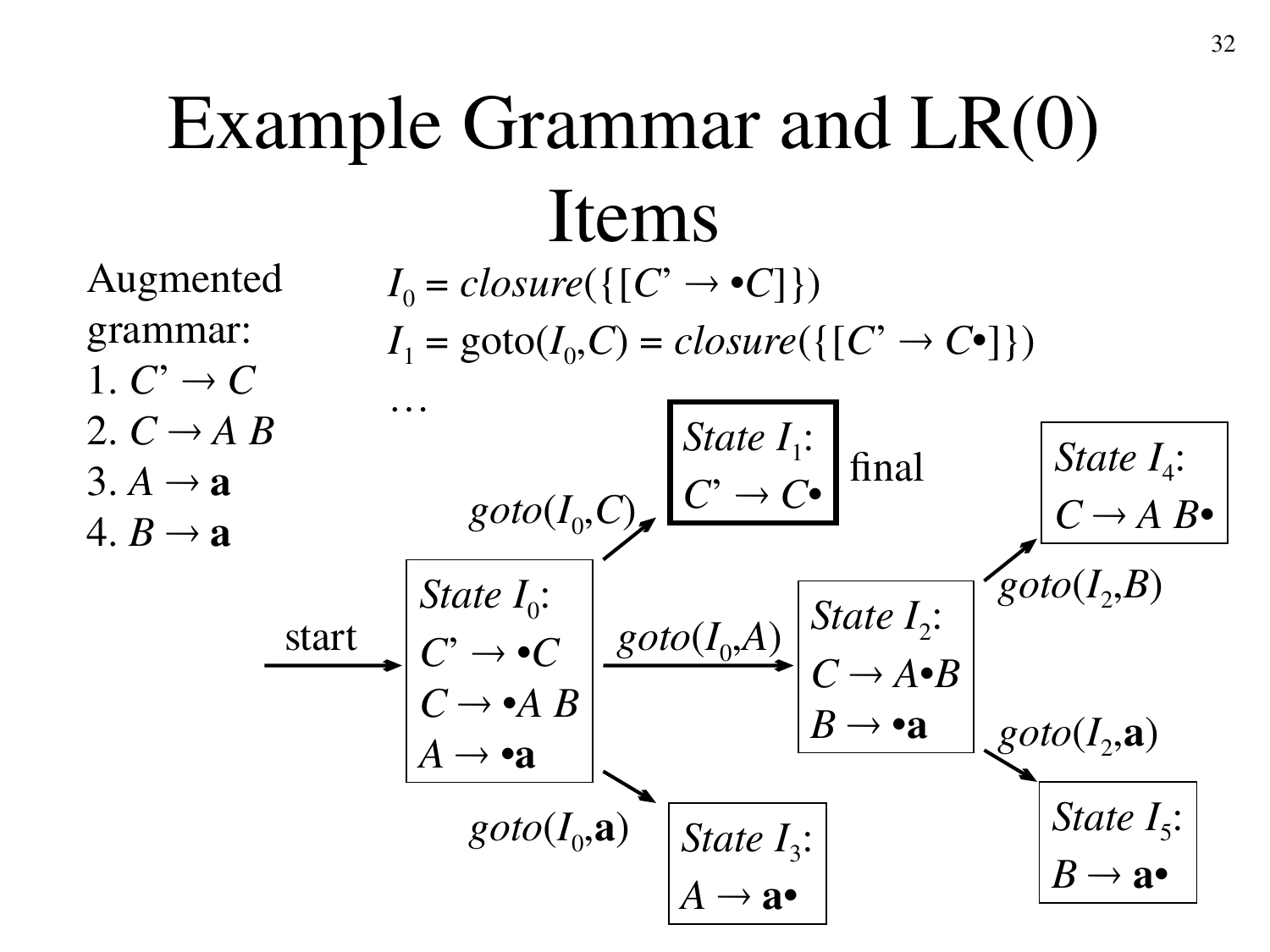

32
# Example Grammar and LR(0) Items
Augmented
grammar:
1. C’ → C
2. C → A B
3. A → a
4. B → a
I0 = closure({[C’ → •C]})
I1 = goto(I0,C) = closure({[C’ → C•]})
…
State I1:
C’ → C•
State I4:
C → A B•
final
goto(I0,C)

goto(I2,B)
State I0:
C’ → •C
C → •A B
A → •a
State I2:
C → A•B
B → •a
start
goto(I0,A)

goto(I2,a)

State I5:
B → a•
goto(I0,a)
State I3:
A → a•